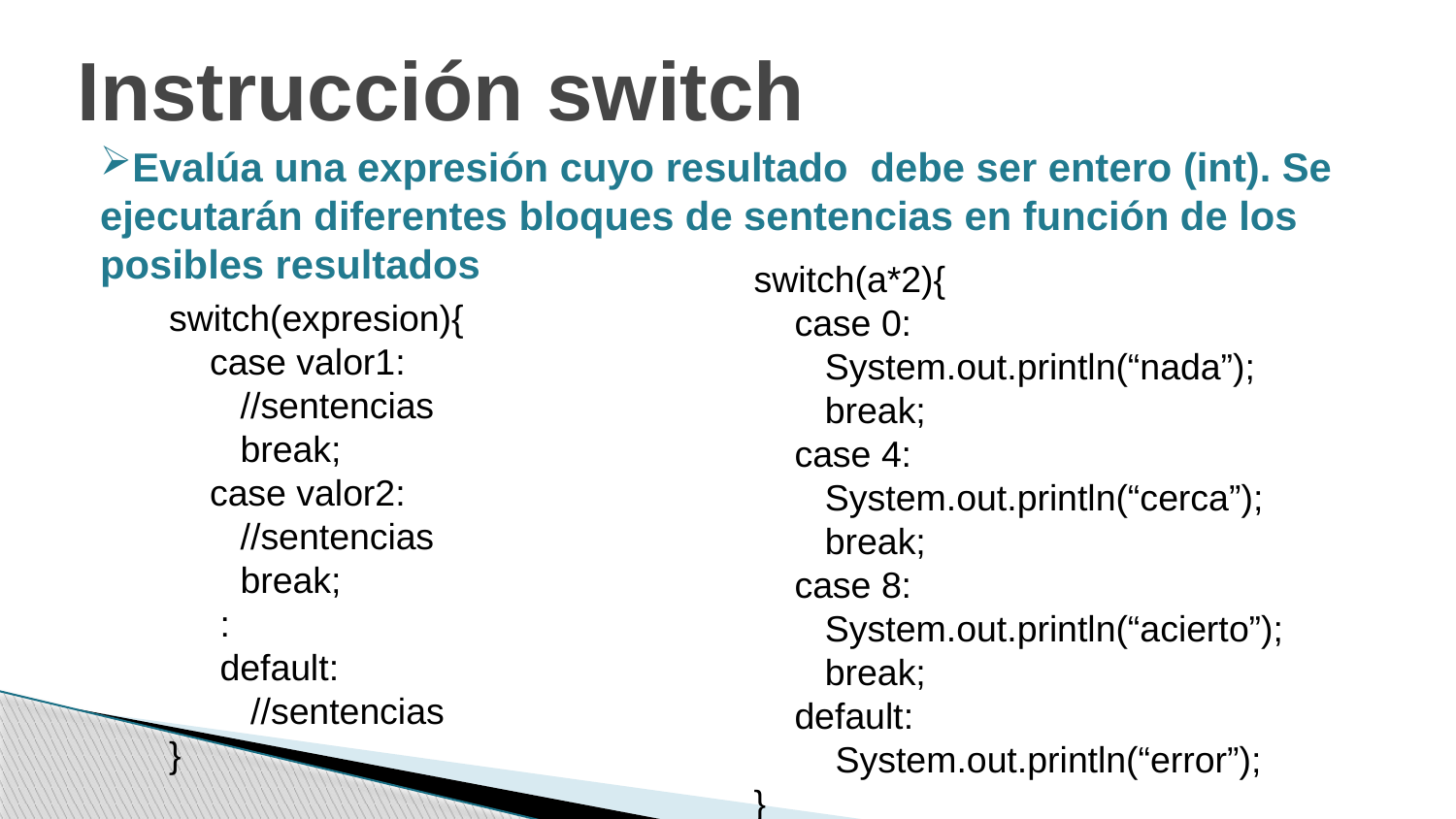

Instrucción switch
Evalúa una expresión cuyo resultado  debe ser entero (int). Se ejecutarán diferentes bloques de sentencias en función de los posibles resultados

switch(a*2){
    case 0:
       System.out.println(“nada”);
       break;
    case 4:
       System.out.println(“cerca”);
       break;
    case 8:
       System.out.println(“acierto”);
       break;
    default:
        System.out.println(“error”);
}
switch(expresion){
    case valor1:
       //sentencias
       break;
    case valor2:
       //sentencias
       break;
     :
     default:
        //sentencias
}